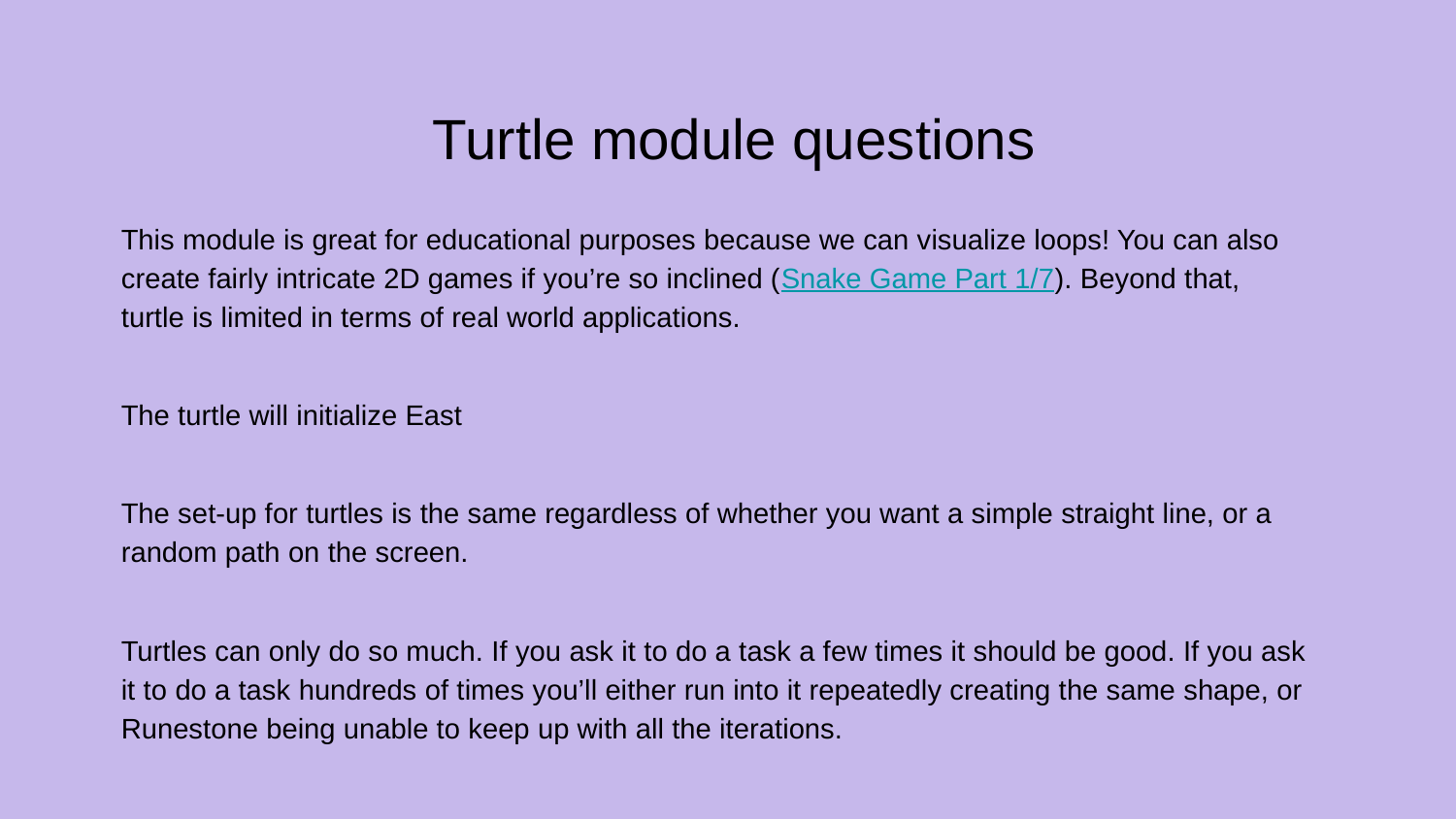

Turtle module questions
This module is great for educational purposes because we can visualize loops! You can also create fairly intricate 2D games if you’re so inclined (Snake Game Part 1/7). Beyond that, turtle is limited in terms of real world applications.

The turtle will initialize East

The set-up for turtles is the same regardless of whether you want a simple straight line, or a random path on the screen.

Turtles can only do so much. If you ask it to do a task a few times it should be good. If you ask it to do a task hundreds of times you’ll either run into it repeatedly creating the same shape, or Runestone being unable to keep up with all the iterations.